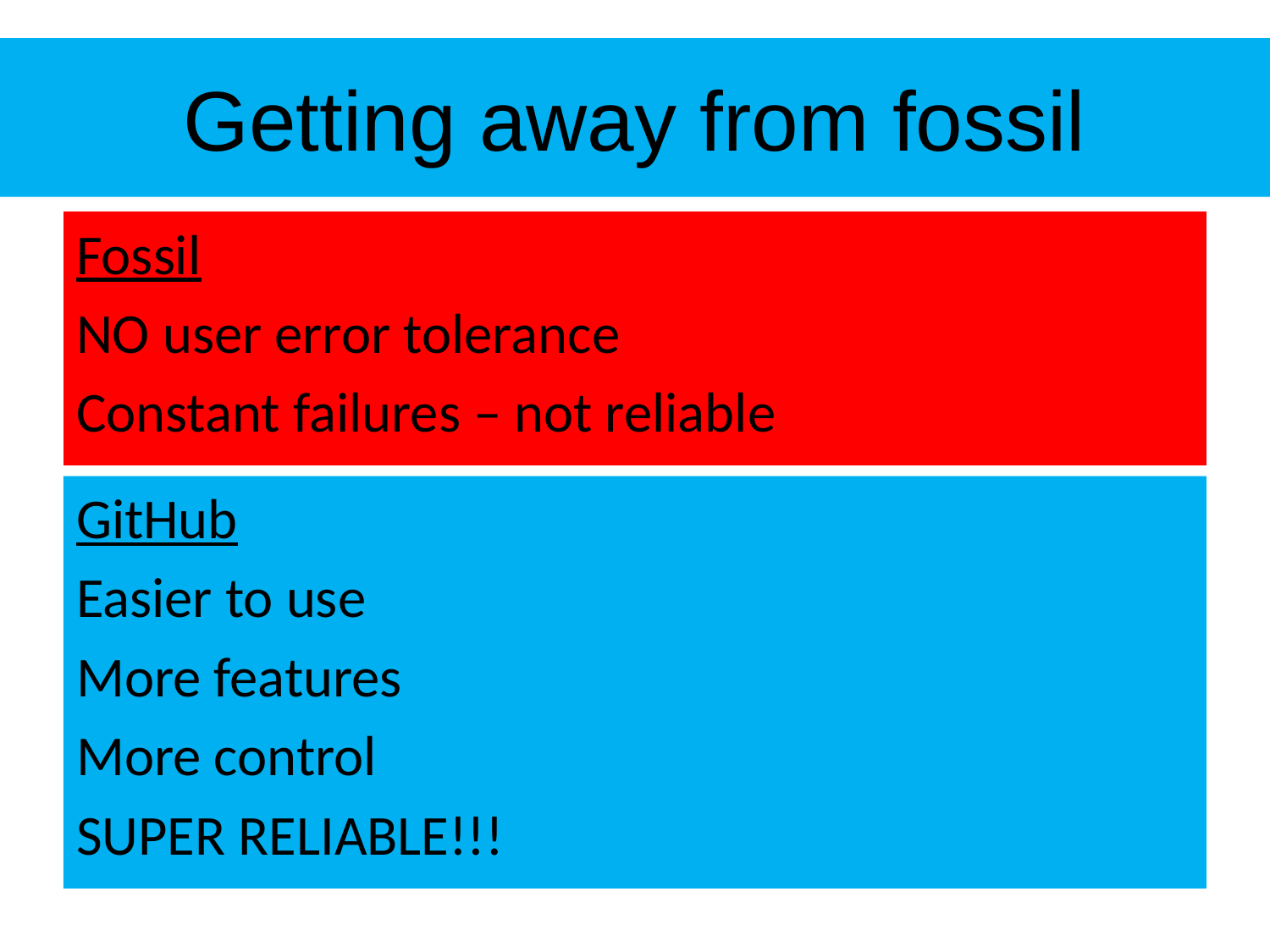

# Getting away from fossil
Fossil
NO user error tolerance
Constant failures – not reliable

GitHub
Easier to use
More features
More control
SUPER RELIABLE!!!